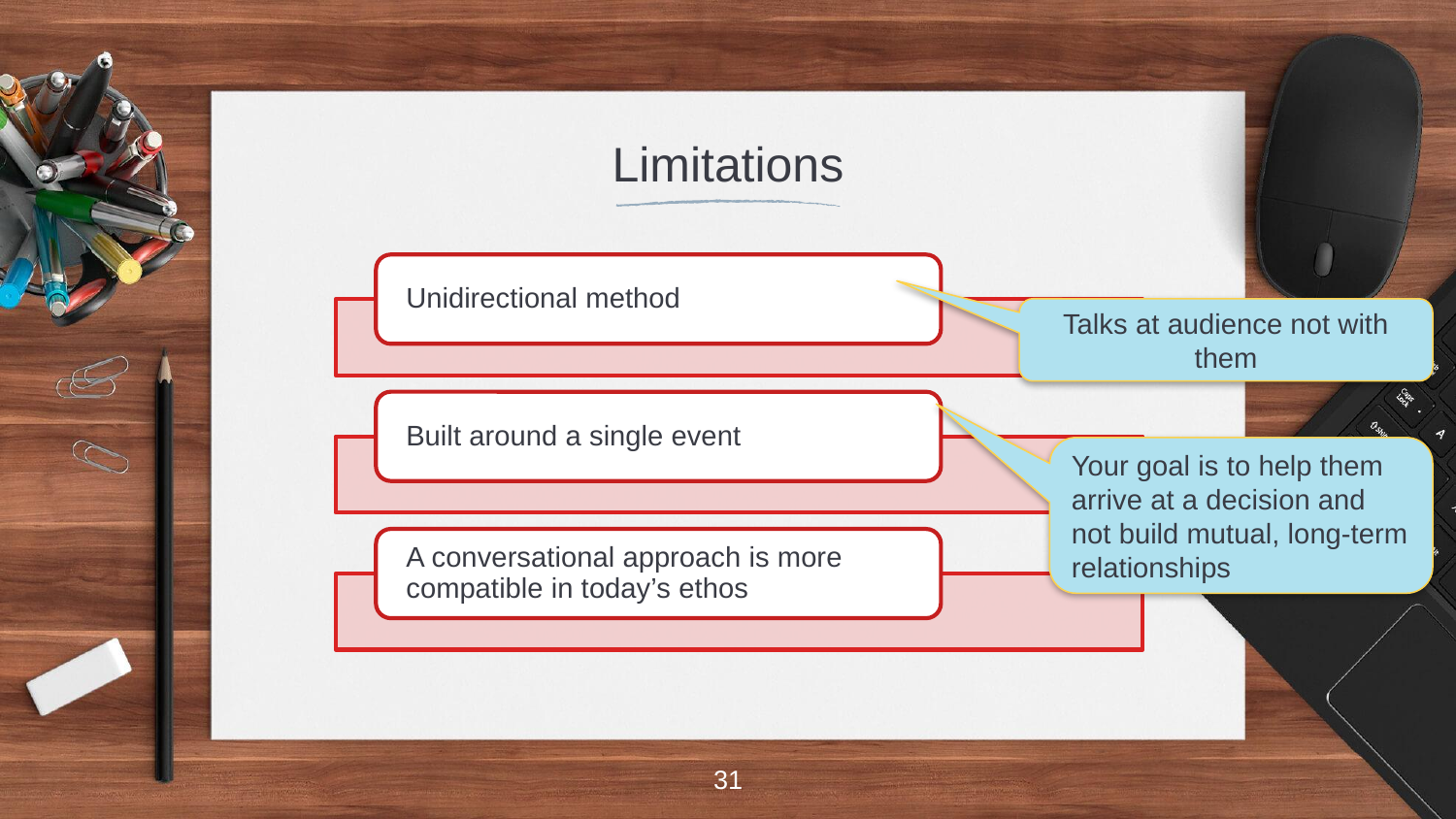

# Limitations
Unidirectional method
Built around a single event
A conversational approach is more compatible in today’s ethos
Talks at audience not with them
Your goal is to help them arrive at a decision and not build mutual, long-term relationships
31